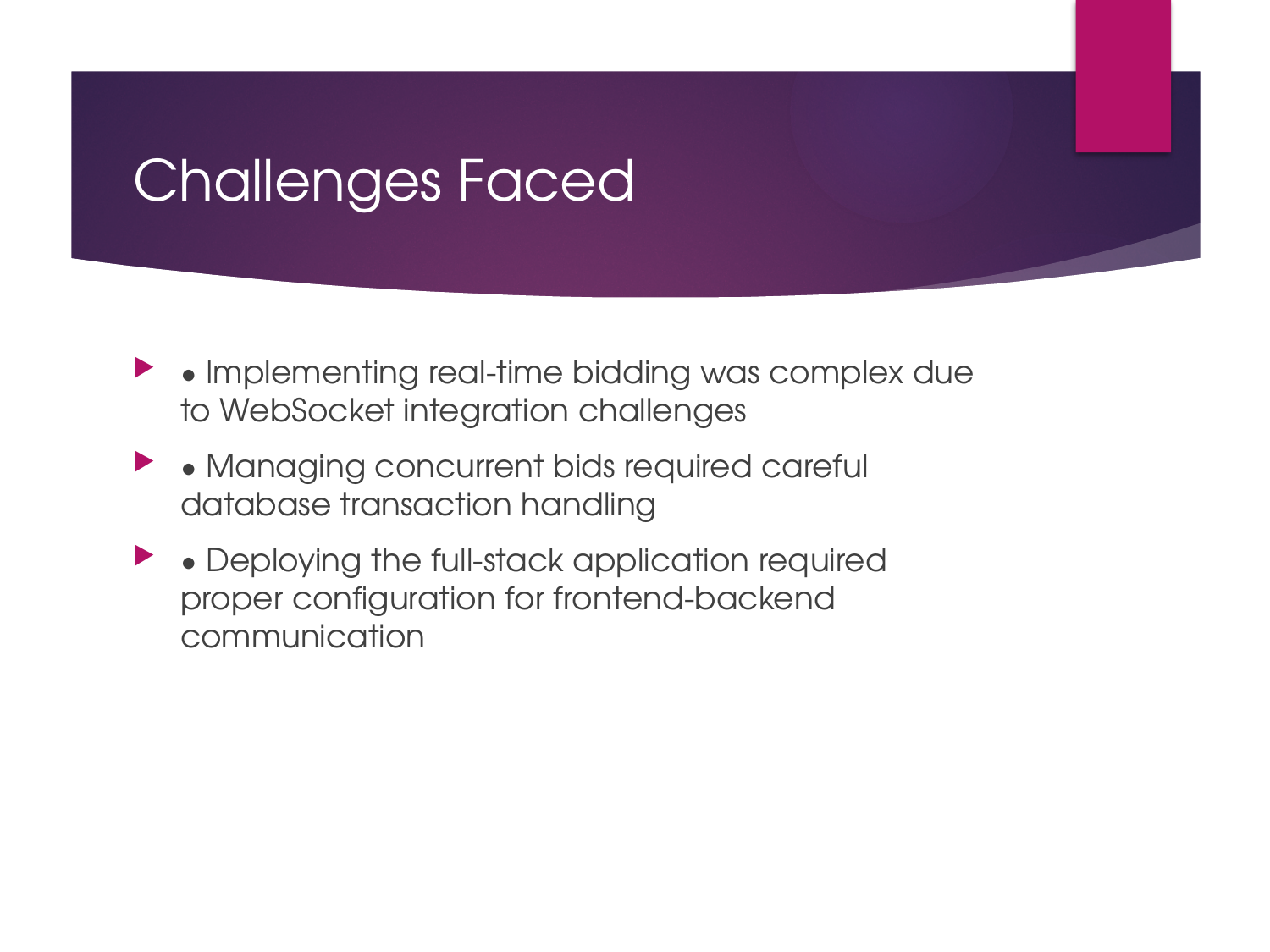

# Challenges Faced
• Implementing real-time bidding was complex due to WebSocket integration challenges
• Managing concurrent bids required careful database transaction handling
• Deploying the full-stack application required proper configuration for frontend-backend communication